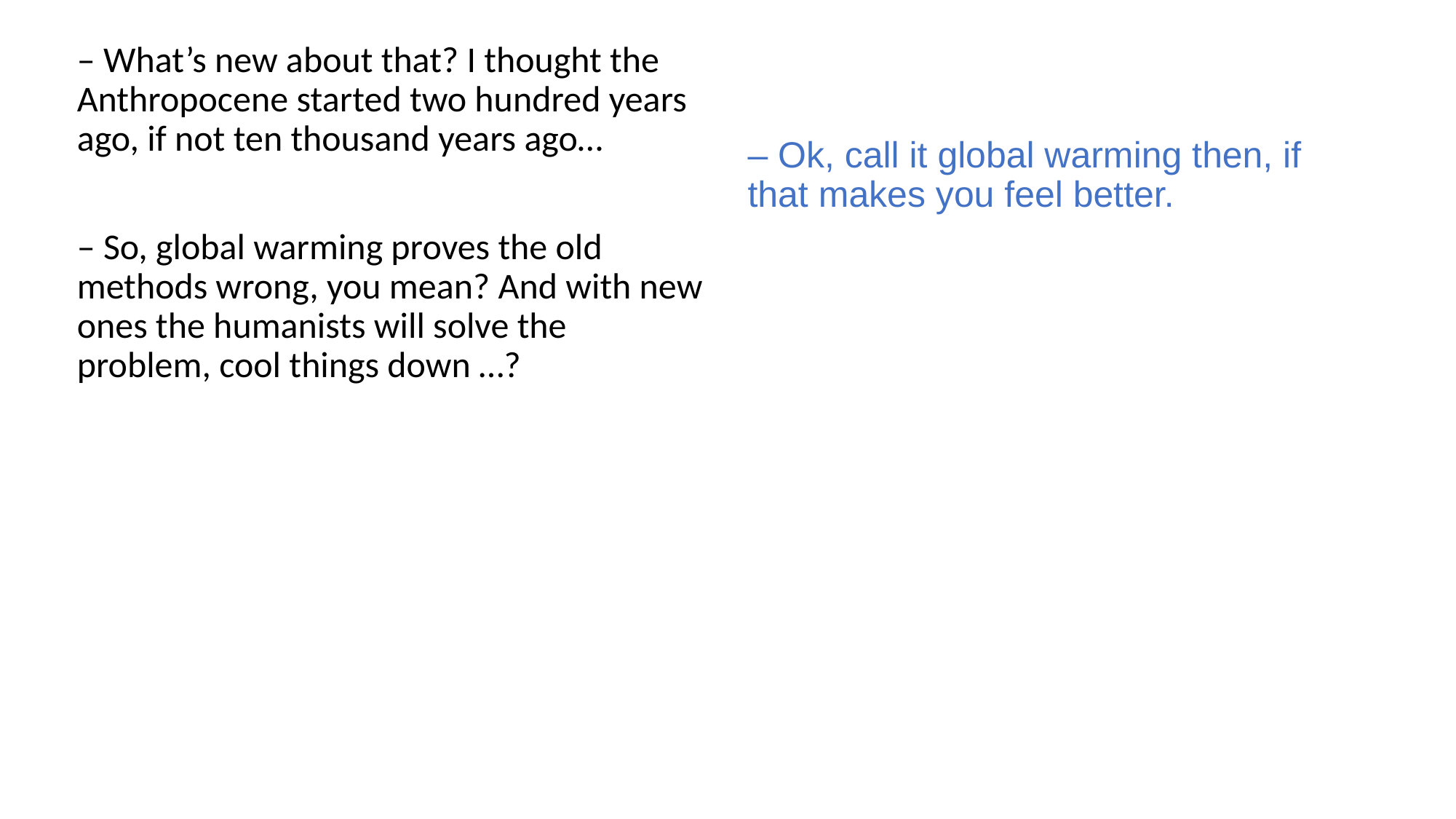

– What’s new about that? I thought the Anthropocene started two hundred years ago, if not ten thousand years ago…

– So, global warming proves the old methods wrong, you mean? And with new ones the humanists will solve the problem, cool things down …?

– Ok, call it global warming then, if that makes you feel better.